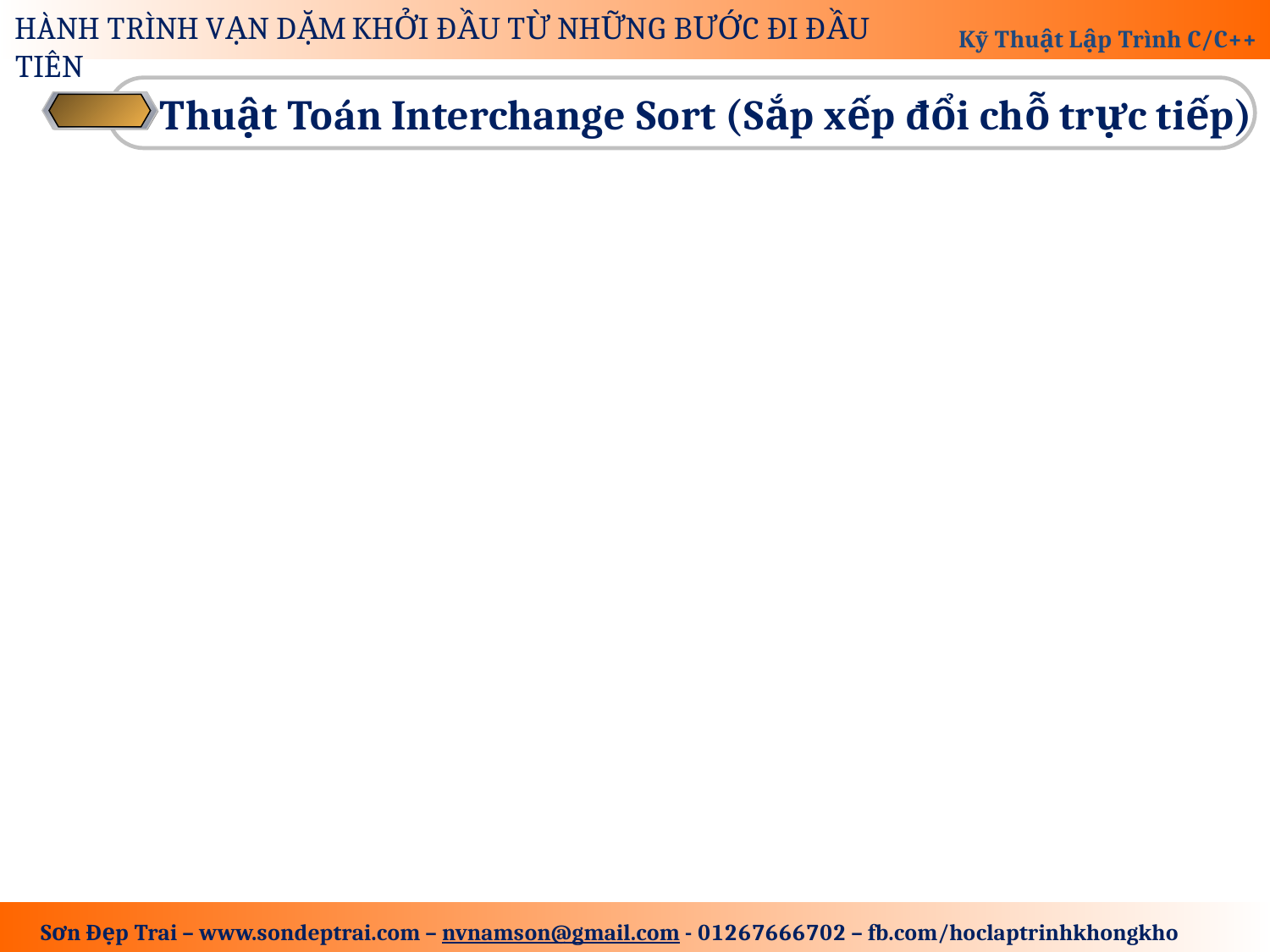

Thuật Toán Interchange Sort (Sắp xếp đổi chỗ trực tiếp)